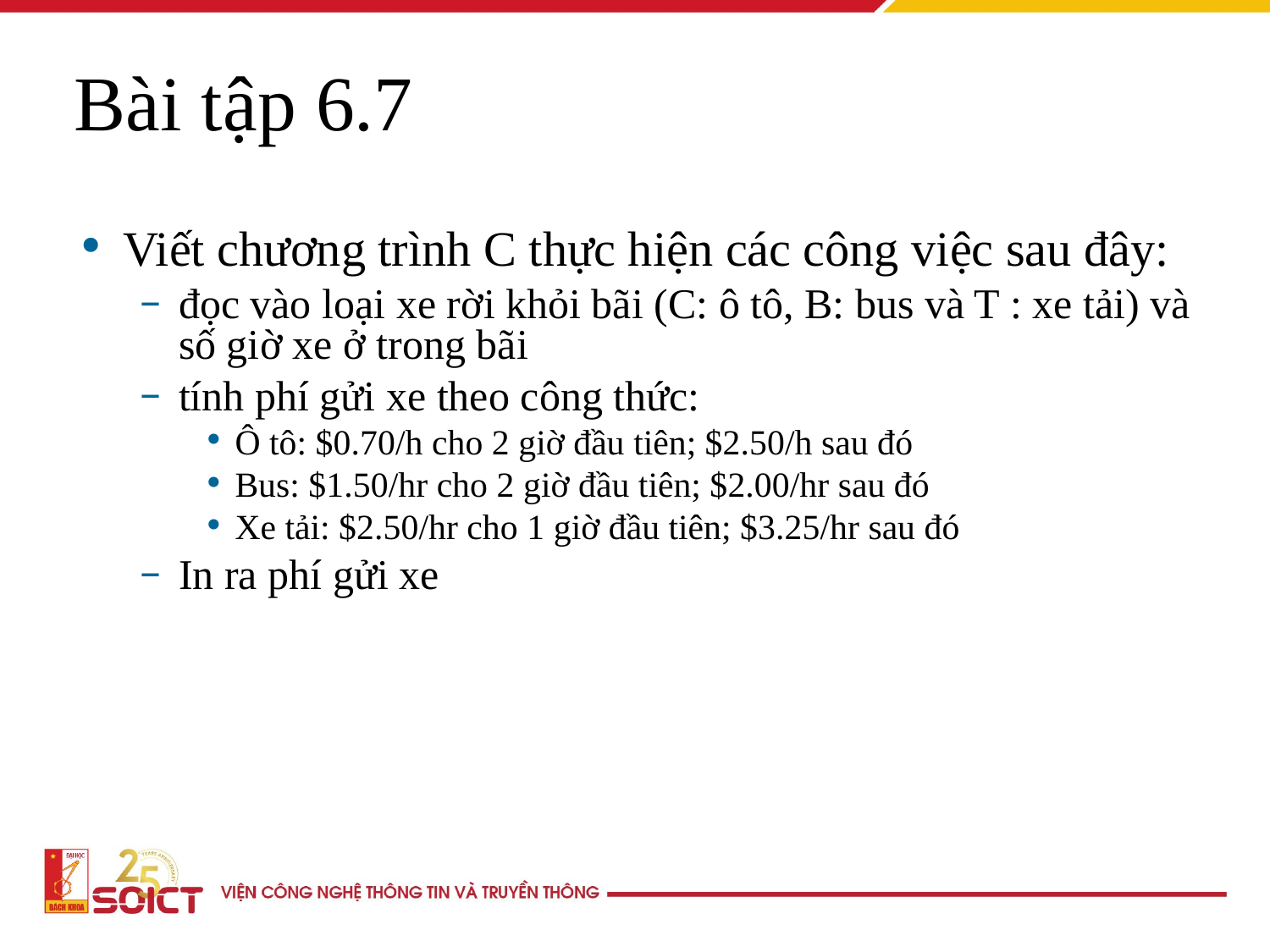

Bài tập 6.7
Viết chương trình C thực hiện các công việc sau đây:
đọc vào loại xe rời khỏi bãi (C: ô tô, B: bus và T : xe tải) và số giờ xe ở trong bãi
tính phí gửi xe theo công thức:
Ô tô: $0.70/h cho 2 giờ đầu tiên; $2.50/h sau đó
Bus: $1.50/hr cho 2 giờ đầu tiên; $2.00/hr sau đó
Xe tải: $2.50/hr cho 1 giờ đầu tiên; $3.25/hr sau đó
In ra phí gửi xe